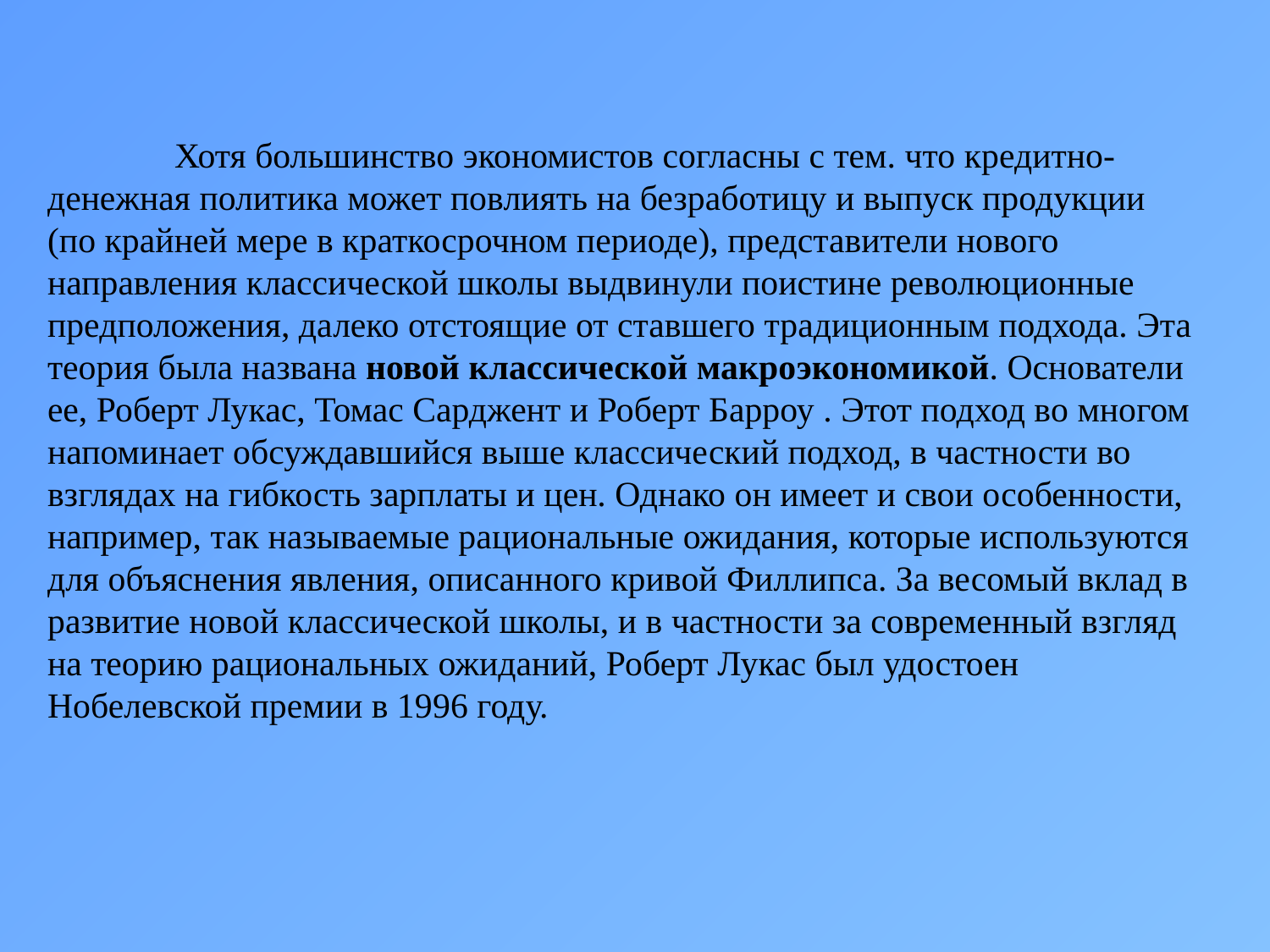

Хотя большинство экономистов согласны с тем. что кредитно-денежная политика может повлиять на безработицу и выпуск продукции (по крайней мере в краткосрочном периоде), представители нового направления классической школы выдвинули поистине революционные предположения, далеко отстоящие от ставшего традиционным подхода. Эта теория была названа новой классической макроэкономикой. Основатели ее, Роберт Лукас, Томас Сарджент и Роберт Барроу . Этот подход во многом напоминает обсуждавшийся выше классический подход, в частности во взглядах на гибкость зарплаты и цен. Однако он имеет и свои особенности, например, так называемые рациональные ожидания, которые используются для объяснения явления, описанного кривой Филлипса. За весомый вклад в развитие новой классической школы, и в частности за современный взгляд на теорию рациональных ожиданий, Роберт Лукас был удостоен Нобелевской премии в 1996 году.